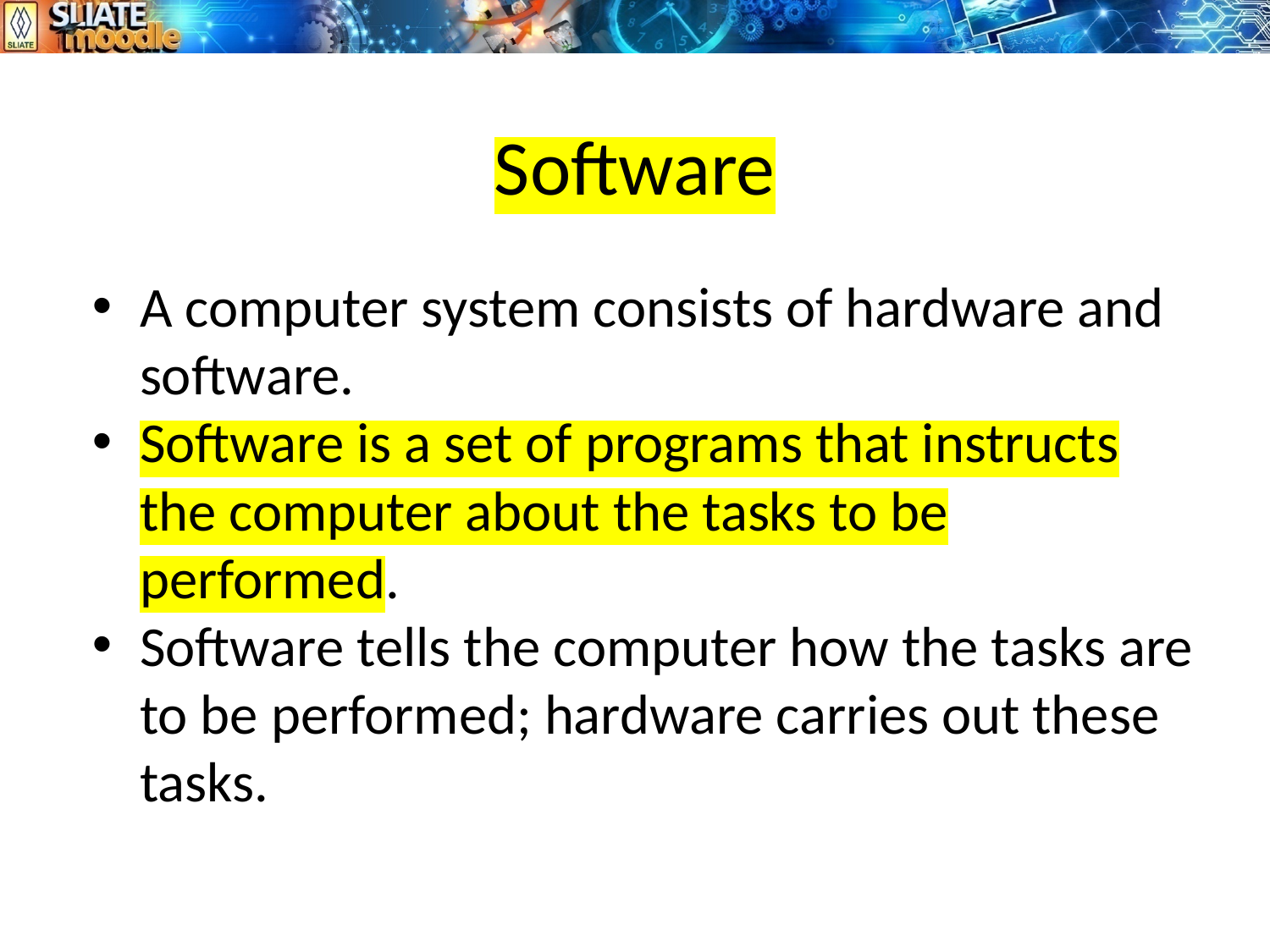

# Software
A computer system consists of hardware and software.
Software is a set of programs that instructs the computer about the tasks to be performed.
Software tells the computer how the tasks are to be performed; hardware carries out these tasks.